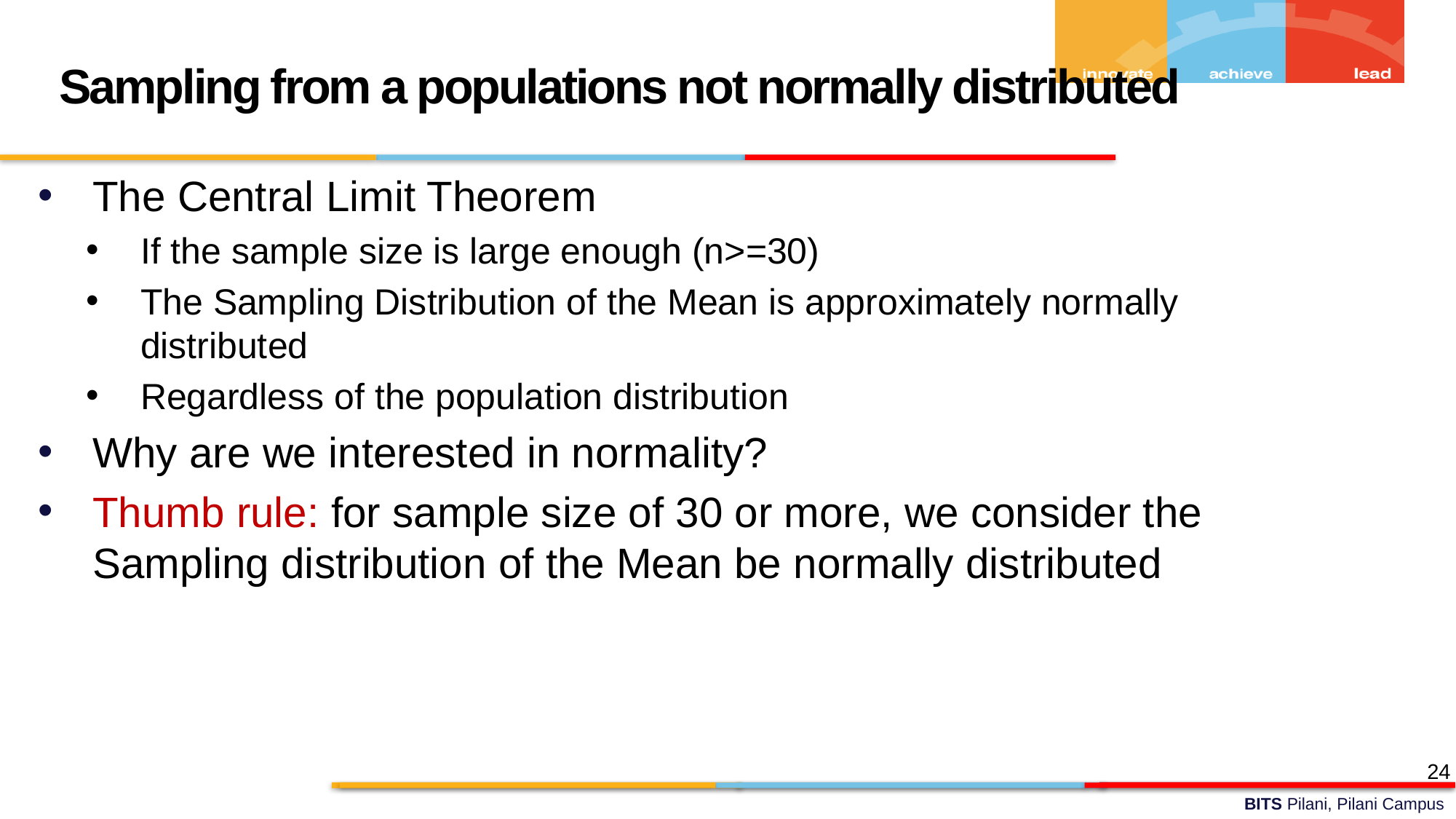

Sampling from a populations not normally distributed
The Central Limit Theorem
If the sample size is large enough (n>=30)
The Sampling Distribution of the Mean is approximately normally distributed
Regardless of the population distribution
Why are we interested in normality?
Thumb rule: for sample size of 30 or more, we consider the Sampling distribution of the Mean be normally distributed

24